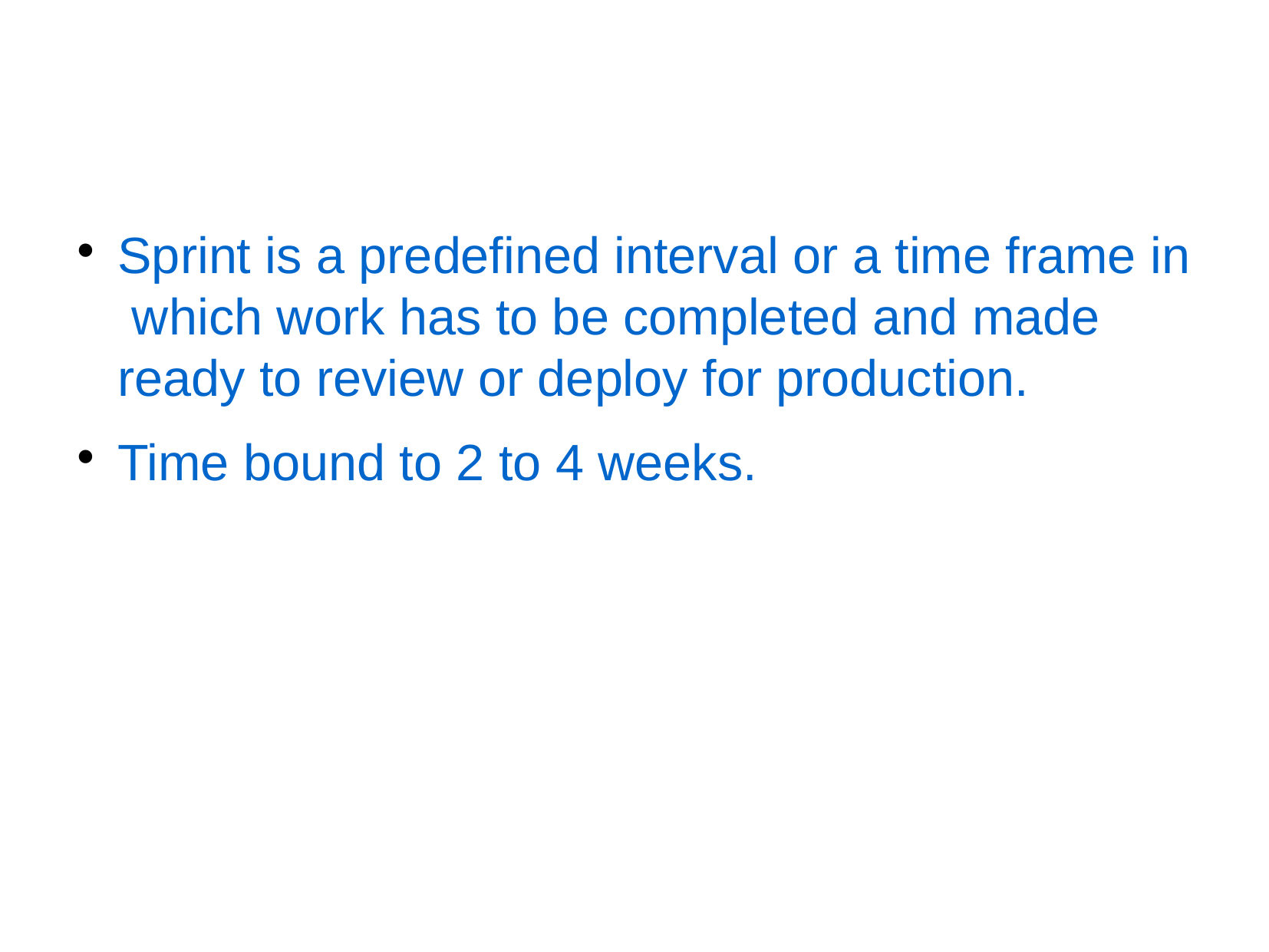

Sprint?
Sprint is a predefined interval or a time frame in  which work has to be completed and made ready to review or deploy for production.
Time bound to 2 to 4 weeks.